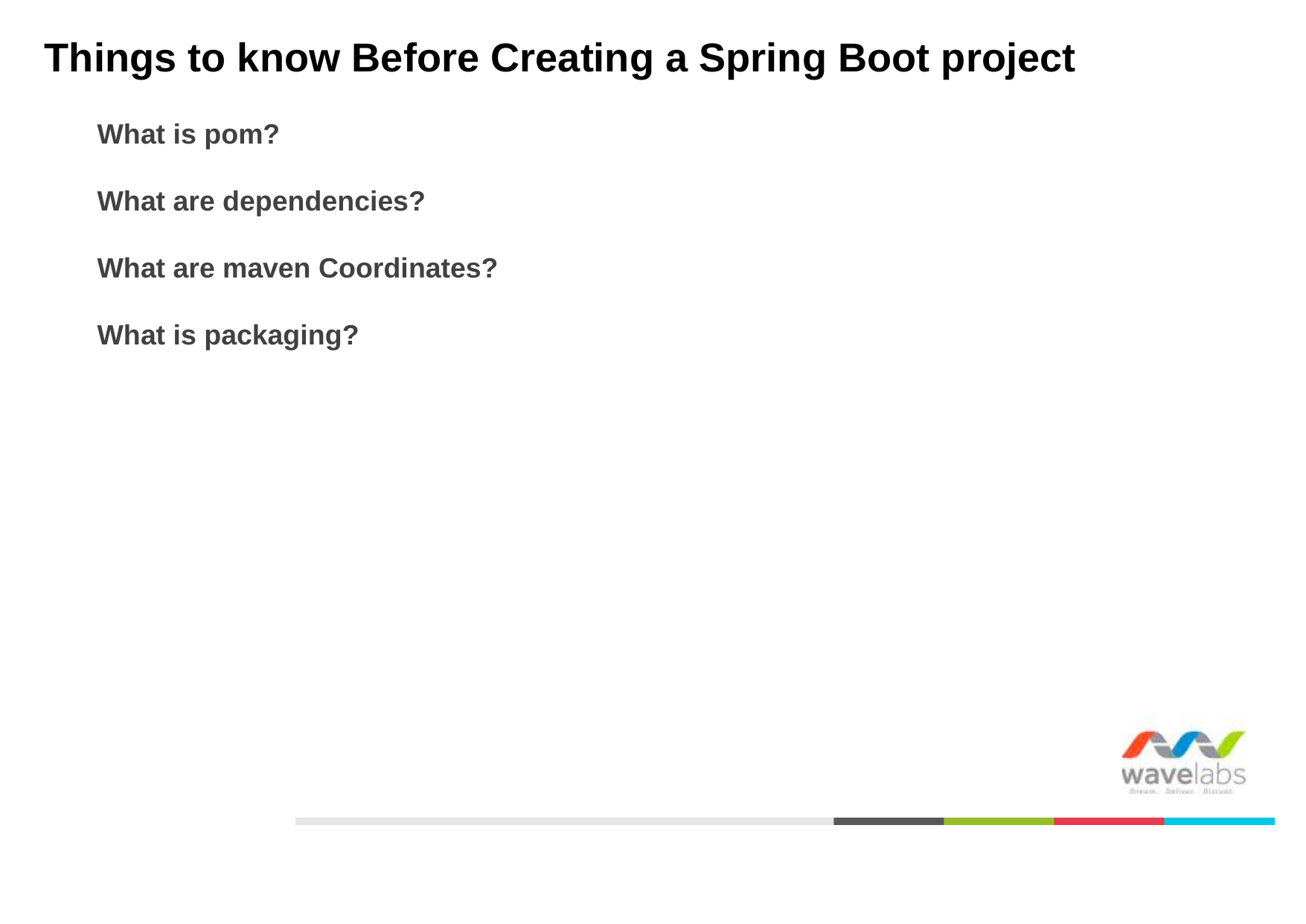

# Things to know Before Creating a Spring Boot project
What is pom?

What are dependencies?

What are maven Coordinates?

What is packaging?